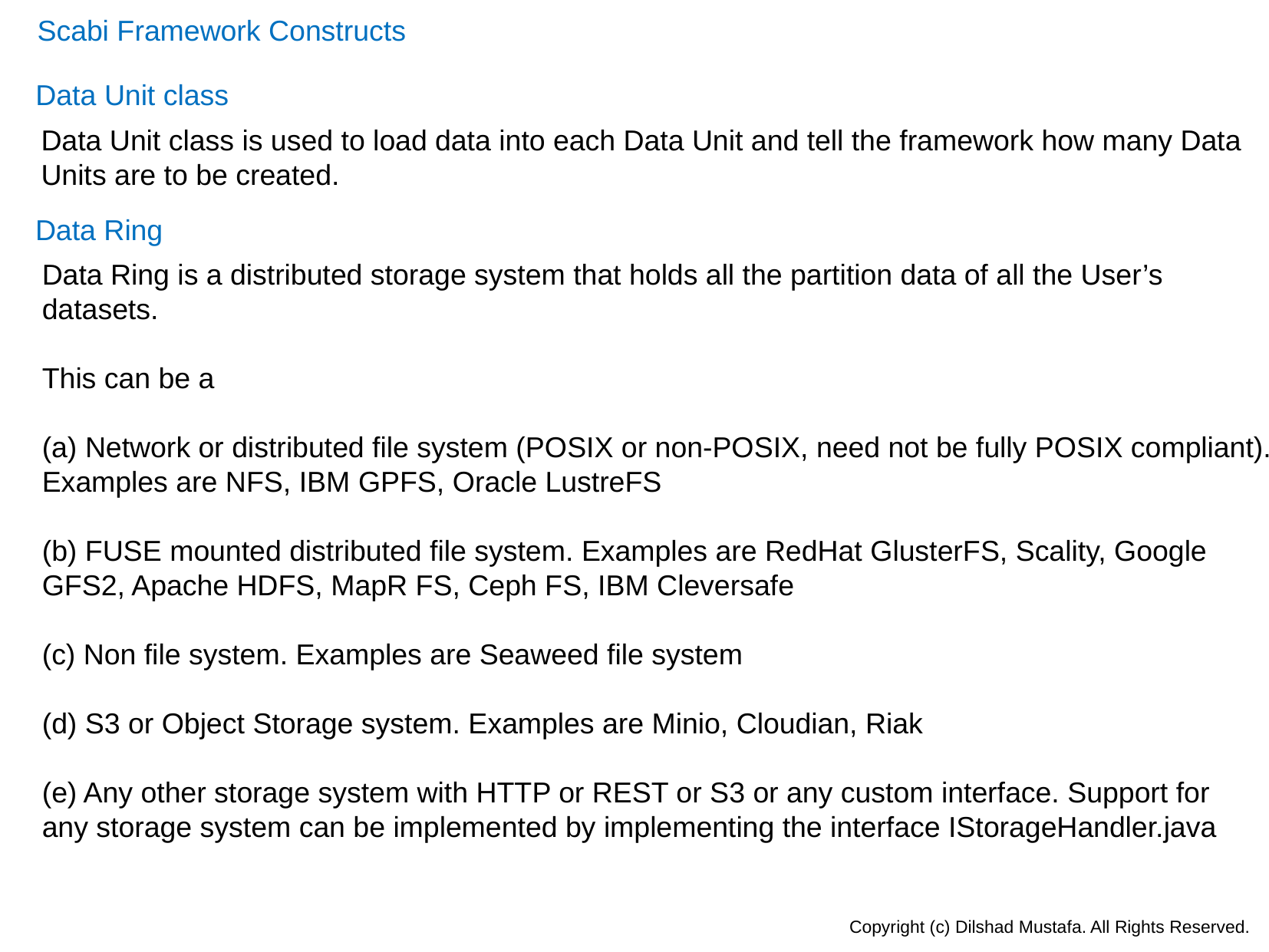

Scabi Framework Constructs
Data Unit class
Data Unit class is used to load data into each Data Unit and tell the framework how many Data
Units are to be created.
Data Ring
Data Ring is a distributed storage system that holds all the partition data of all the User’s
datasets.

This can be a

Network or distributed file system (POSIX or non-POSIX, need not be fully POSIX compliant).
Examples are NFS, IBM GPFS, Oracle LustreFS

(b) FUSE mounted distributed file system. Examples are RedHat GlusterFS, Scality, Google
GFS2, Apache HDFS, MapR FS, Ceph FS, IBM Cleversafe

(c) Non file system. Examples are Seaweed file system

(d) S3 or Object Storage system. Examples are Minio, Cloudian, Riak

(e) Any other storage system with HTTP or REST or S3 or any custom interface. Support for
any storage system can be implemented by implementing the interface IStorageHandler.java

Copyright (c) Dilshad Mustafa. All Rights Reserved.